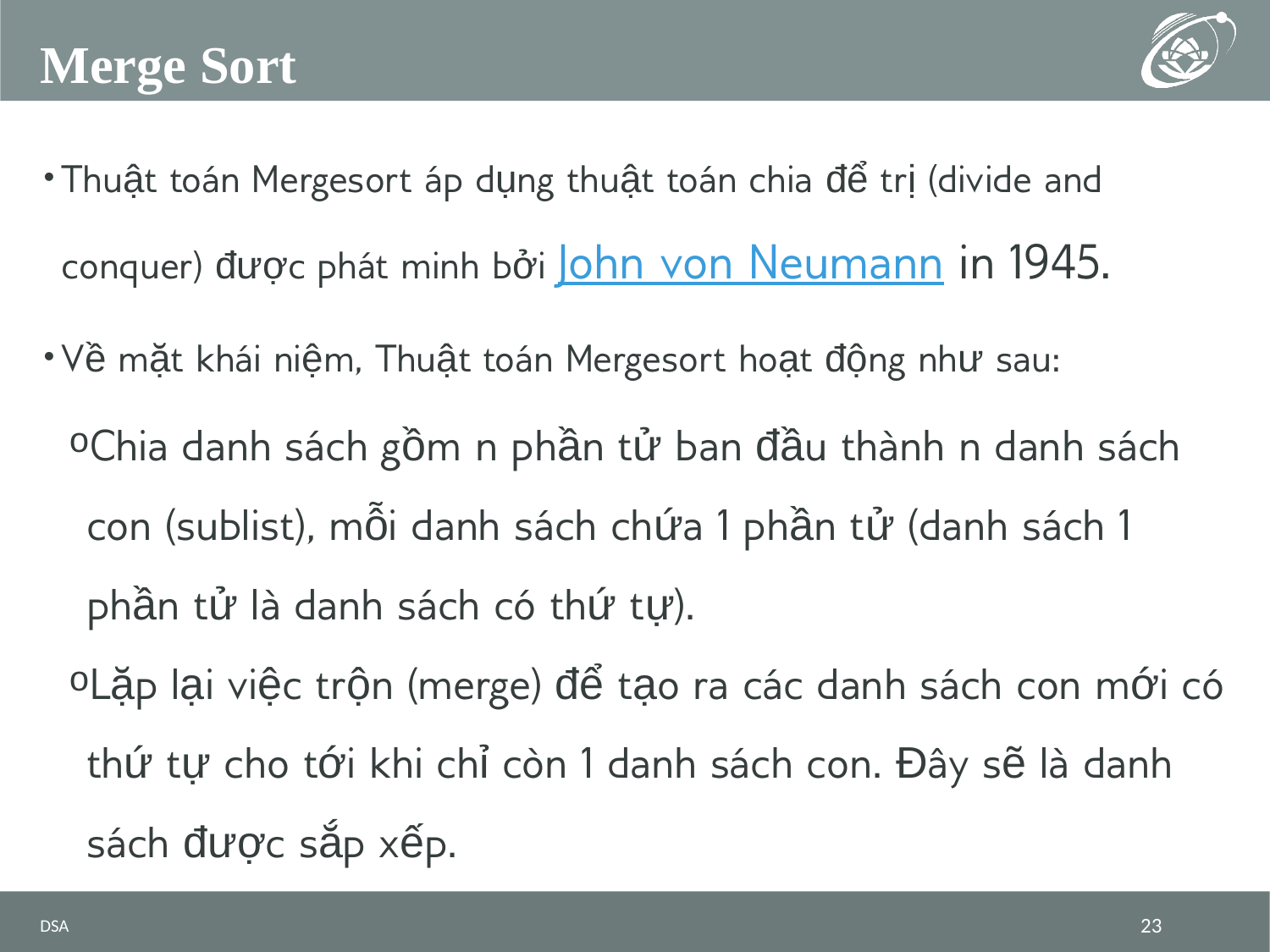

# Merge Sort
Thuật toán Mergesort áp dụng thuật toán chia để trị (divide and conquer) được phát minh bởi John von Neumann in 1945.
Về mặt khái niệm, Thuật toán Mergesort hoạt động như sau:
Chia danh sách gồm n phần tử ban đầu thành n danh sách con (sublist), mỗi danh sách chứa 1 phần tử (danh sách 1 phần tử là danh sách có thứ tự).
Lặp lại việc trộn (merge) để tạo ra các danh sách con mới có thứ tự cho tới khi chỉ còn 1 danh sách con. Đây sẽ là danh sách được sắp xếp.
DSA
23